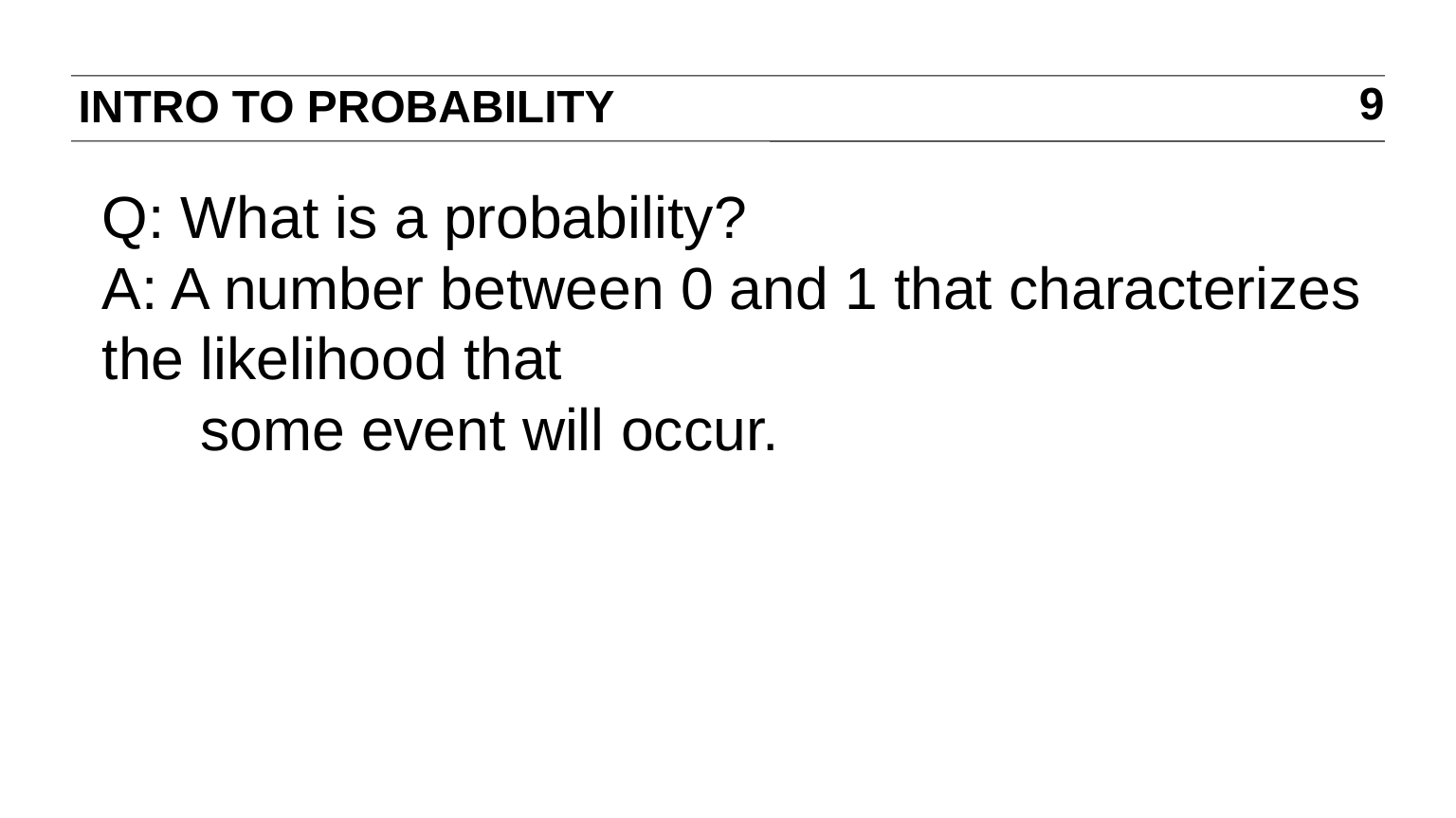

Intro to probability
9
Q: What is a probability?
A: A number between 0 and 1 that characterizes the likelihood that
      some event will occur.